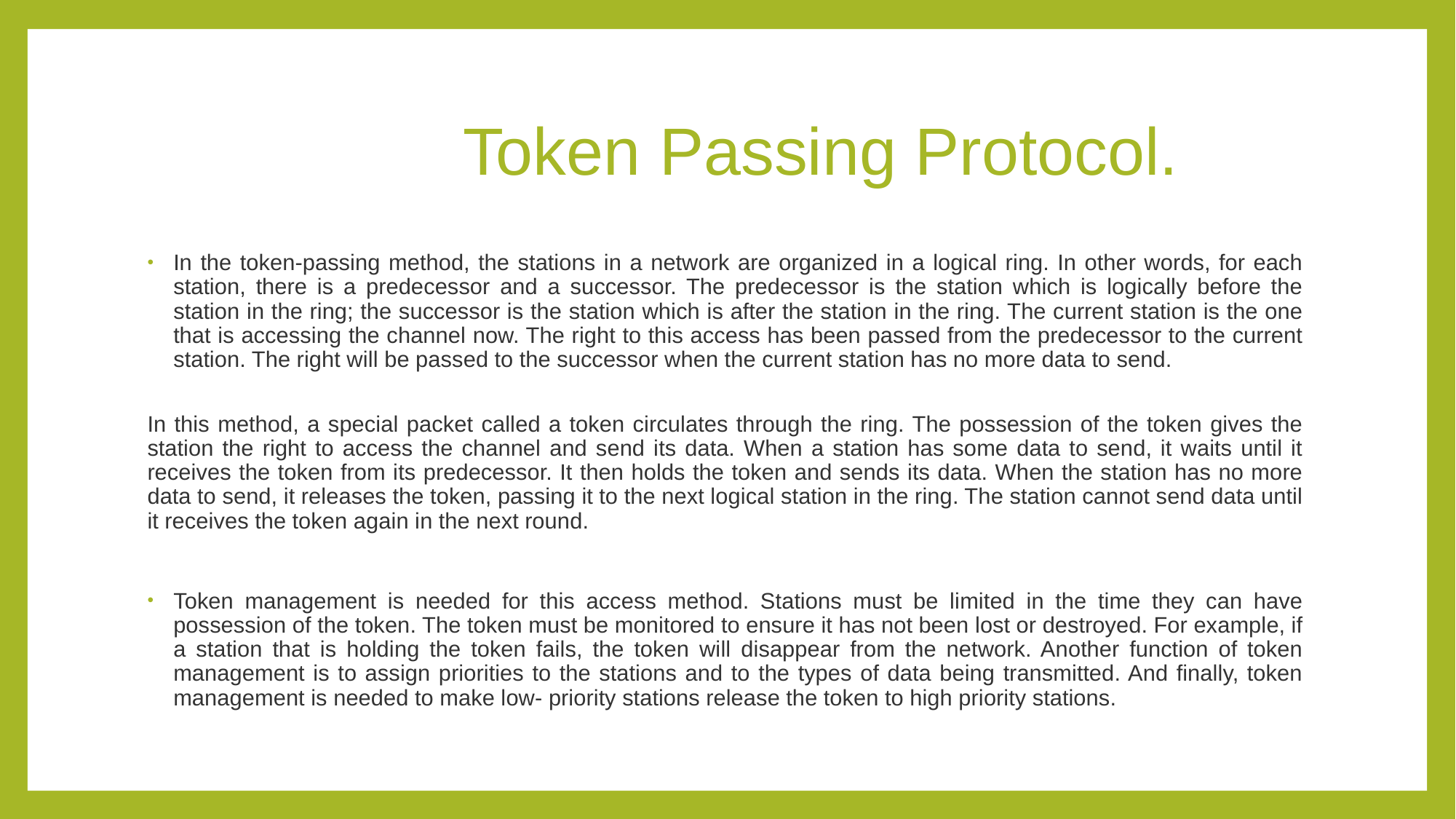

# Token Passing Protocol.
In the token-passing method, the stations in a network are organized in a logical ring. In other words, for each station, there is a predecessor and a successor. The predecessor is the station which is logically before the station in the ring; the successor is the station which is after the station in the ring. The current station is the one that is accessing the channel now. The right to this access has been passed from the predecessor to the current station. The right will be passed to the successor when the current station has no more data to send.
In this method, a special packet called a token circulates through the ring. The possession of the token gives the station the right to access the channel and send its data. When a station has some data to send, it waits until it receives the token from its predecessor. It then holds the token and sends its data. When the station has no more data to send, it releases the token, passing it to the next logical station in the ring. The station cannot send data until it receives the token again in the next round.

Token management is needed for this access method. Stations must be limited in the time they can have possession of the token. The token must be monitored to ensure it has not been lost or destroyed. For example, if a station that is holding the token fails, the token will disappear from the network. Another function of token management is to assign priorities to the stations and to the types of data being transmitted. And finally, token management is needed to make low- priority stations release the token to high priority stations.